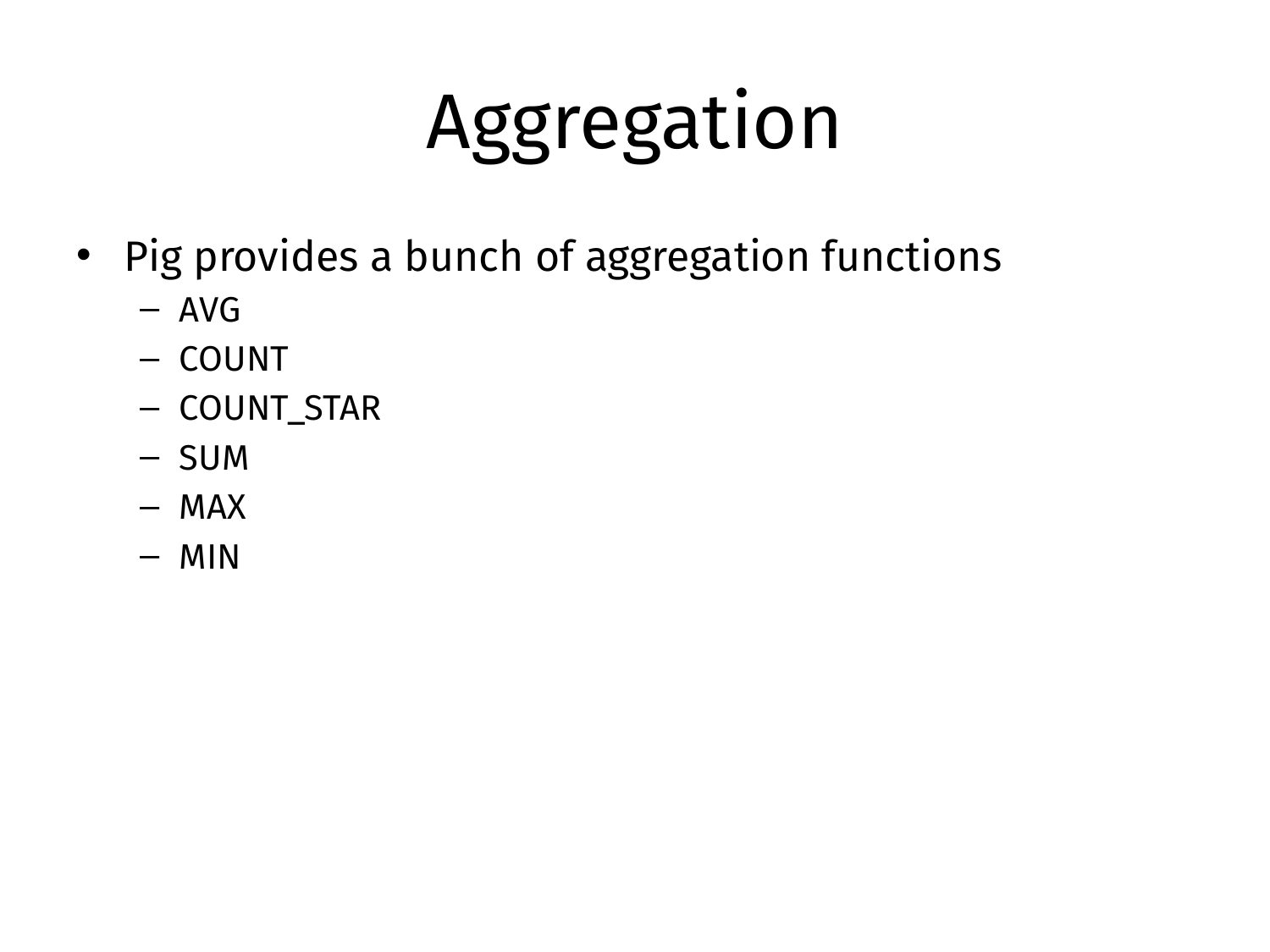

# Aggregation
Pig provides a bunch of aggregation functions
AVG
COUNT
COUNT_STAR
SUM
MAX
MIN